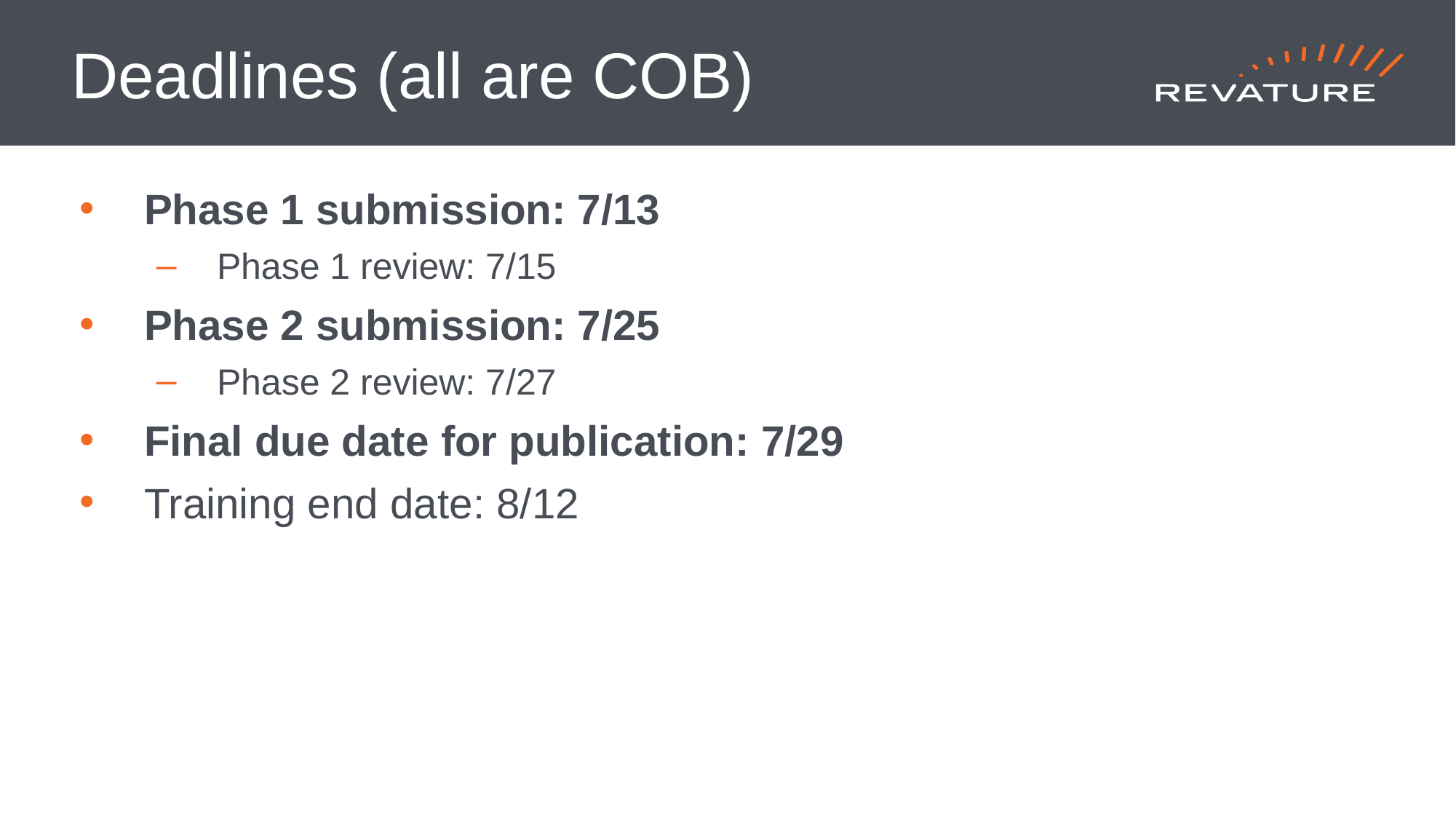

# Deadlines (all are COB)
Phase 1 submission: 7/13
Phase 1 review: 7/15
Phase 2 submission: 7/25
Phase 2 review: 7/27
Final due date for publication: 7/29
Training end date: 8/12